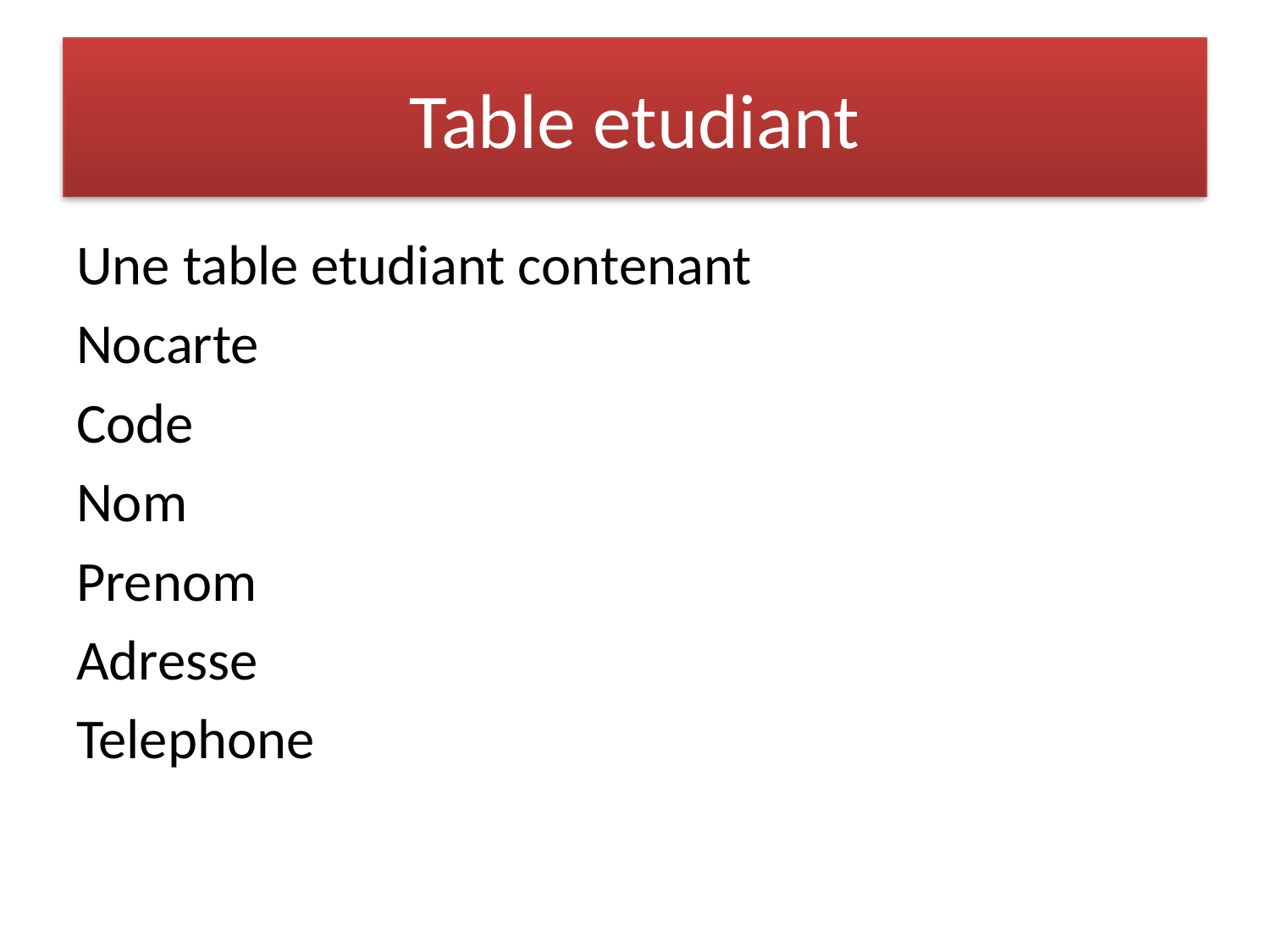

# Table etudiant
Une table etudiant contenant
Nocarte
Code
Nom
Prenom
Adresse
Telephone